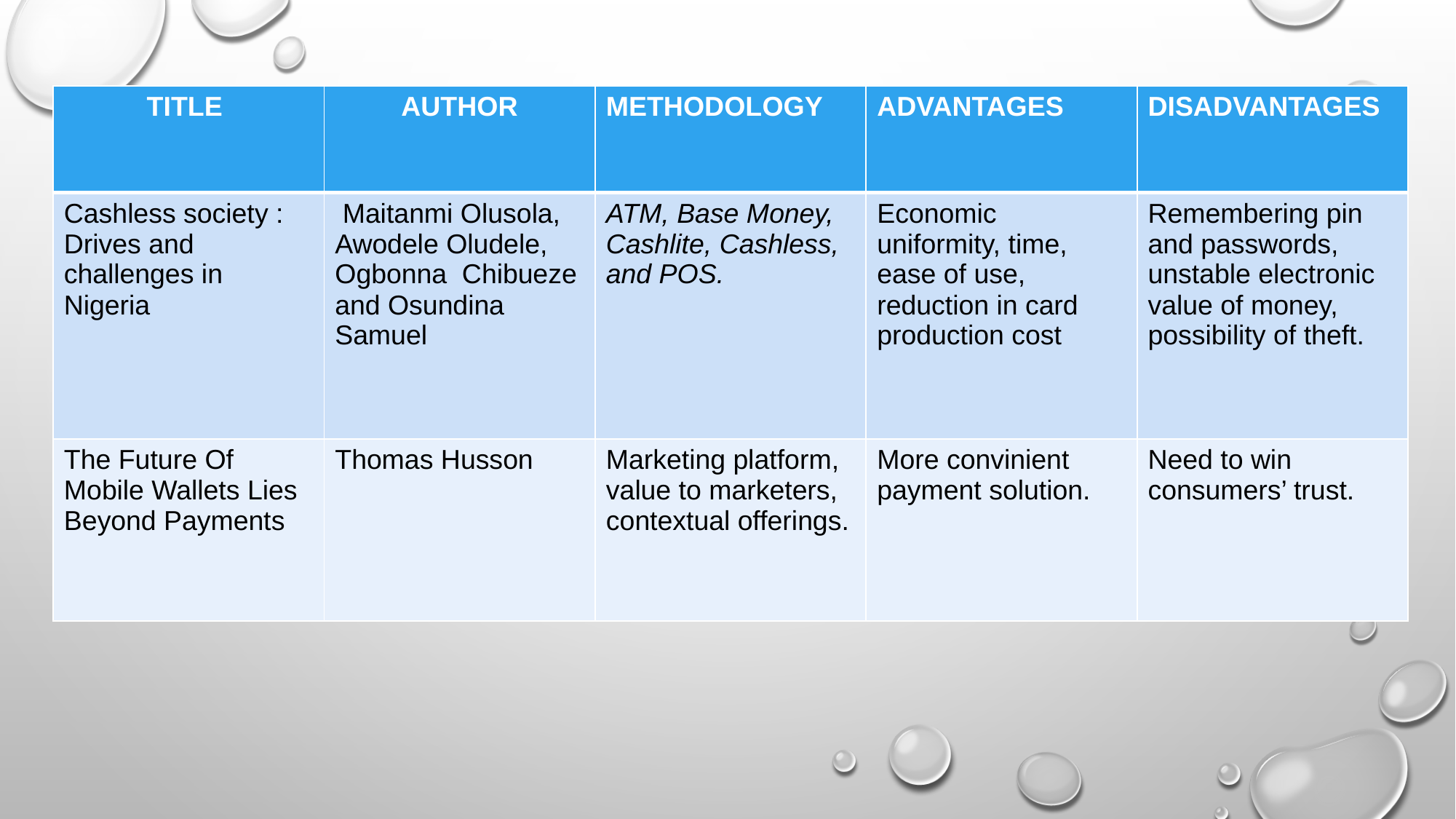

| TITLE | AUTHOR | METHODOLOGY | ADVANTAGES | DISADVANTAGES |
| --- | --- | --- | --- | --- |
| Cashless society : Drives and challenges in Nigeria | Maitanmi Olusola, Awodele Oludele, Ogbonna Chibueze and Osundina Samuel | ATM, Base Money, Cashlite, Cashless, and POS. | Economic uniformity, time, ease of use, reduction in card production cost | Remembering pin and passwords, unstable electronic value of money, possibility of theft. |
| The Future Of Mobile Wallets Lies Beyond Payments | Thomas Husson | Marketing platform, value to marketers, contextual offerings. | More convinient payment solution. | Need to win consumers’ trust. |